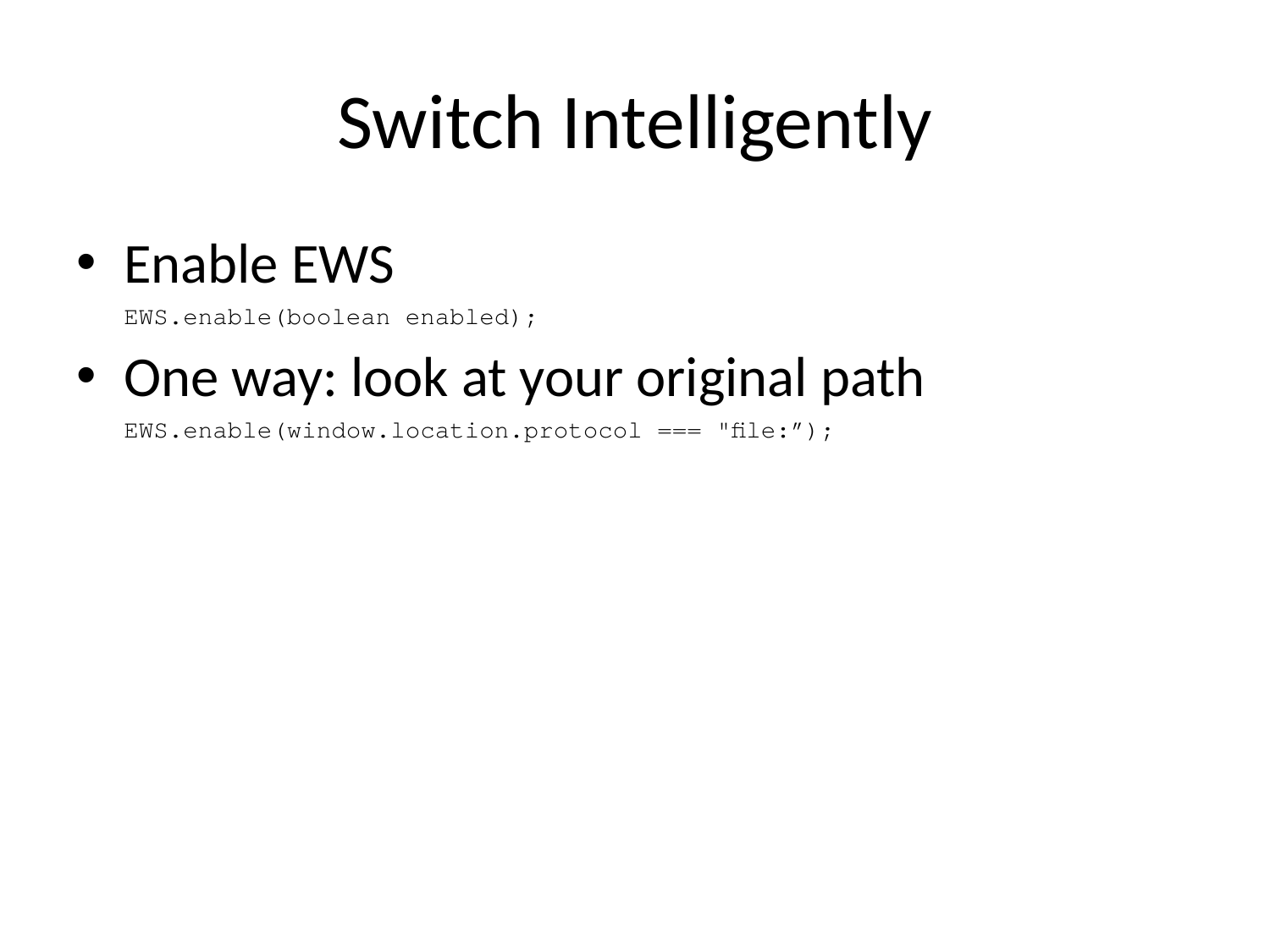

# Switch Intelligently
Enable EWS
	EWS.enable(boolean enabled);
One way: look at your original path
	EWS.enable(window.location.protocol === "file:”);